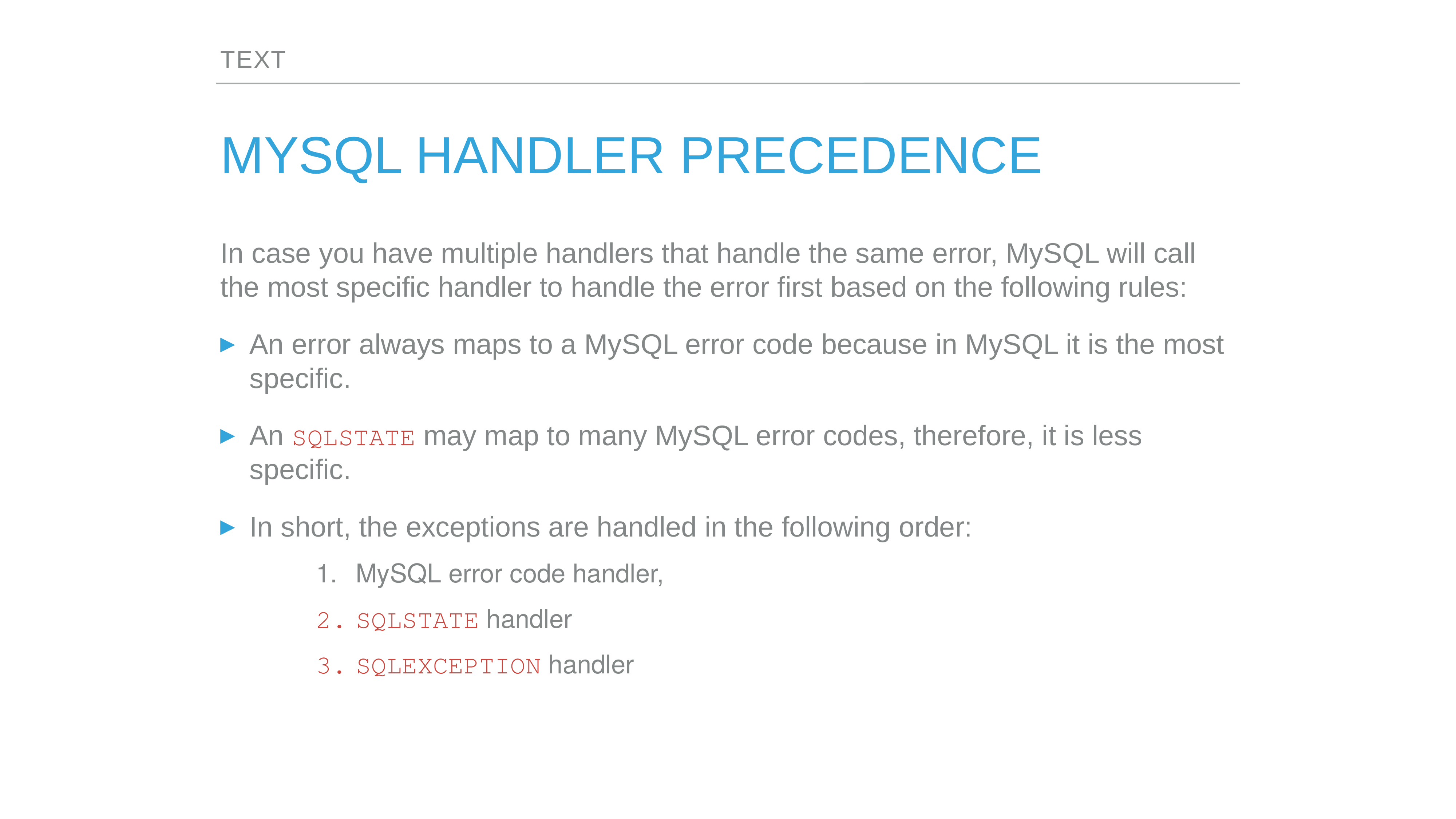

Text
# Mysql Handler precedence
In case you have multiple handlers that handle the same error, MySQL will call the most specific handler to handle the error first based on the following rules:
An error always maps to a MySQL error code because in MySQL it is the most specific.
An SQLSTATE may map to many MySQL error codes, therefore, it is less specific.
In short, the exceptions are handled in the following order:
MySQL error code handler,
SQLSTATE handler
SQLEXCEPTION handler